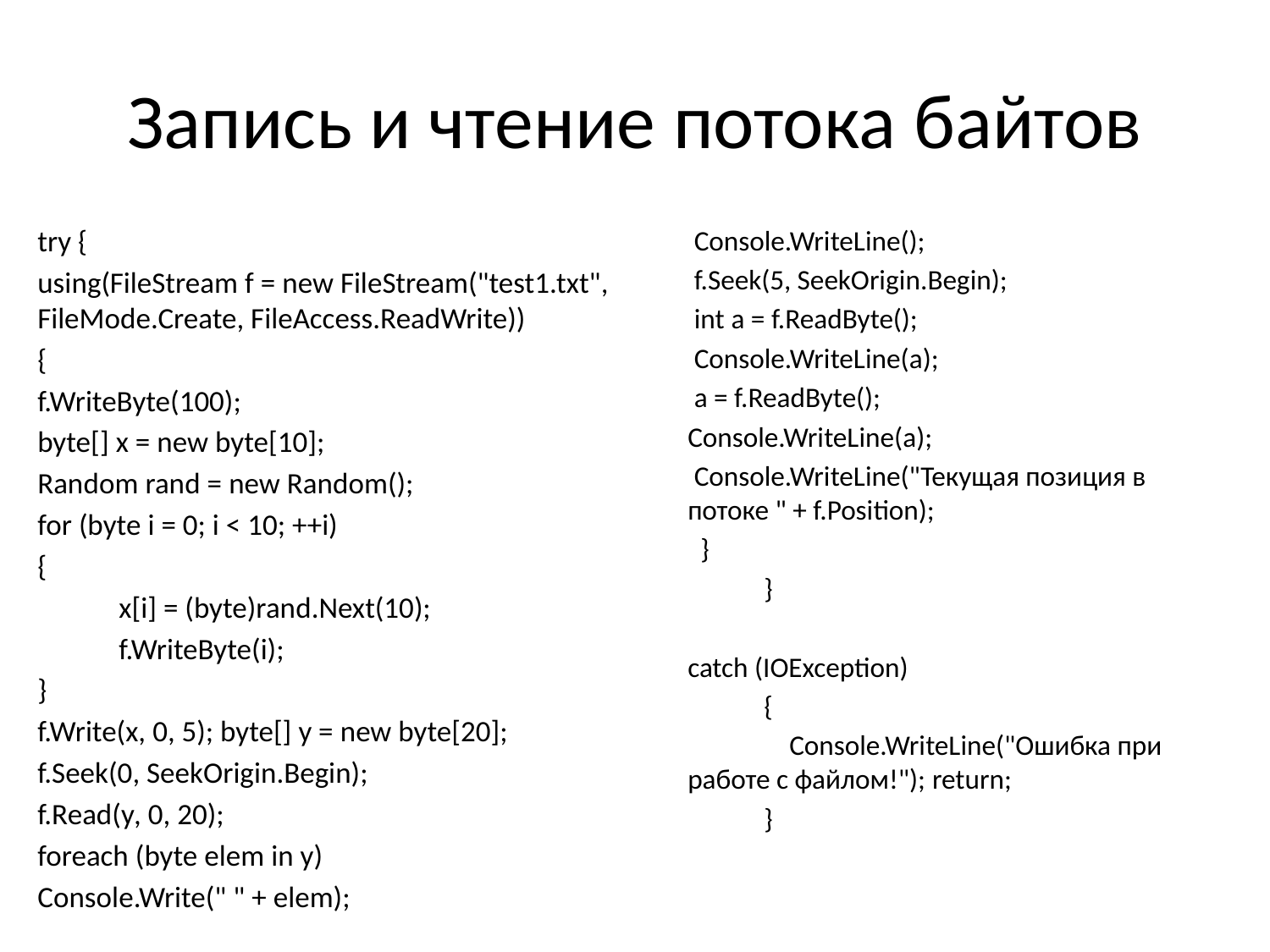

# Запись и чтение потока байтов
try {
using(FileStream f = new FileStream("test1.txt", FileMode.Create, FileAccess.ReadWrite))
{
f.WriteByte(100);
byte[] x = new byte[10];
Random rand = new Random();
for (byte i = 0; i < 10; ++i)
{
            x[i] = (byte)rand.Next(10);
            f.WriteByte(i);
}
f.Write(x, 0, 5); byte[] у = new byte[20];
f.Seek(0, SeekOrigin.Begin);
f.Read(у, 0, 20);
foreach (byte elem in у)
Console.Write(" " + elem);

 Console.WriteLine();
 f.Seek(5, SeekOrigin.Begin);
 int а = f.ReadByte();
 Console.WriteLine(а);
 а = f.ReadByte();
Console.WriteLine(а);
 Console.WriteLine("Текущая позиция в потоке " + f.Position);
  }
            }

catch (IOException)
            {
                Console.WriteLine("Ошибка при работе с файлом!"); return;
            }